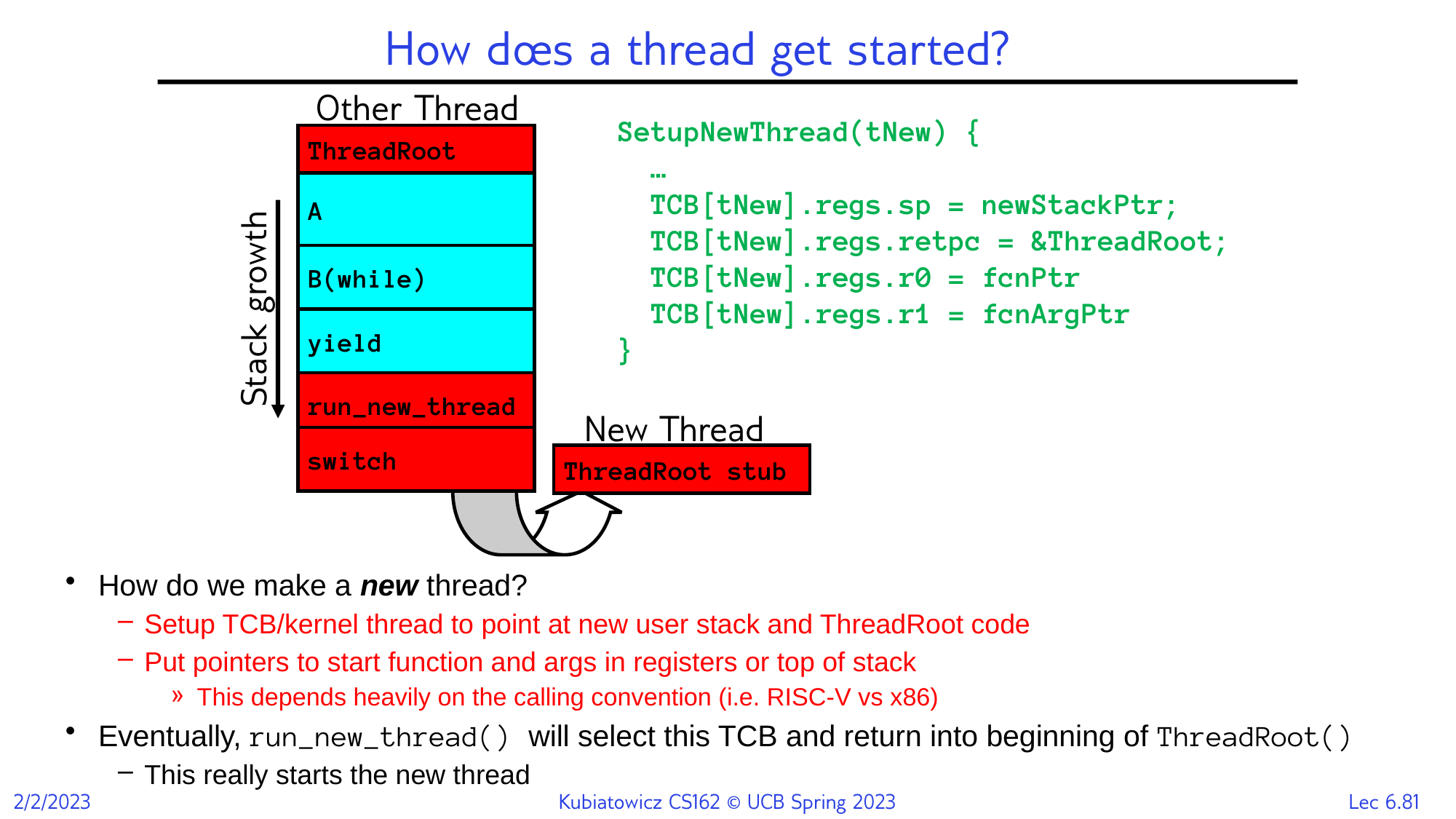

# How does a thread get started?
Other Thread
A

Stack growth
B(while)
yield
run_new_thread
switch
SetupNewThread(tNew) {
  …
  TCB[tNew].regs.sp = newStackPtr;
  TCB[tNew].regs.retpc = &ThreadRoot;
  TCB[tNew].regs.r0 = fcnPtr
  TCB[tNew].regs.r1 = fcnArgPtr
}
ThreadRoot
New Thread
ThreadRoot stub

How do we make a new thread?
Setup TCB/kernel thread to point at new user stack and ThreadRoot code
Put pointers to start function and args in registers or top of stack
This depends heavily on the calling convention (i.e. RISC-V vs x86)
Eventually, run_new_thread() will select this TCB and return into beginning of ThreadRoot()
This really starts the new thread